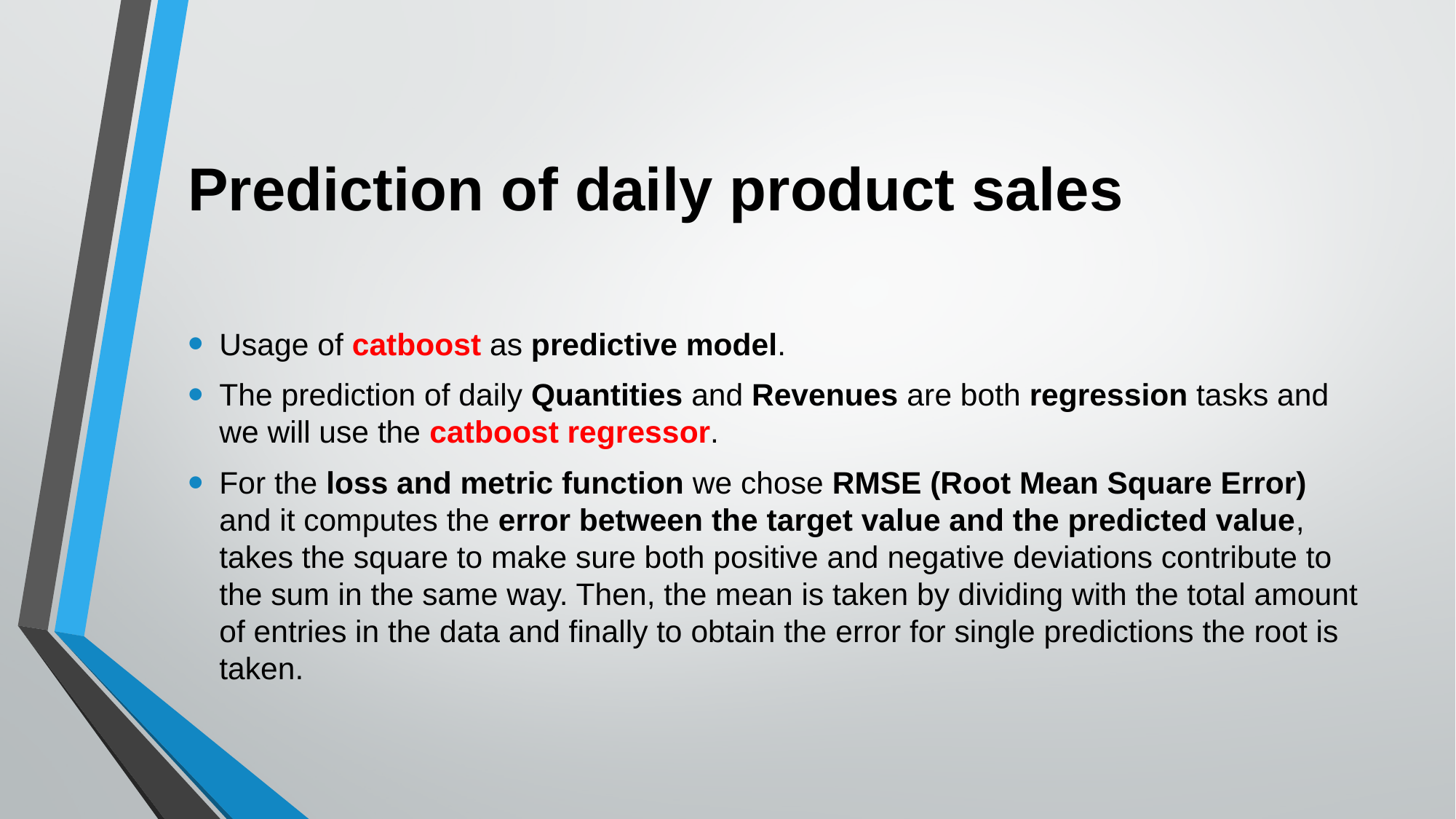

# Prediction of daily product sales
Usage of catboost as predictive model.
The prediction of daily Quantities and Revenues are both regression tasks and we will use the catboost regressor.
For the loss and metric function we chose RMSE (Root Mean Square Error) and it computes the error between the target value and the predicted value, takes the square to make sure both positive and negative deviations contribute to the sum in the same way. Then, the mean is taken by dividing with the total amount of entries in the data and finally to obtain the error for single predictions the root is taken.